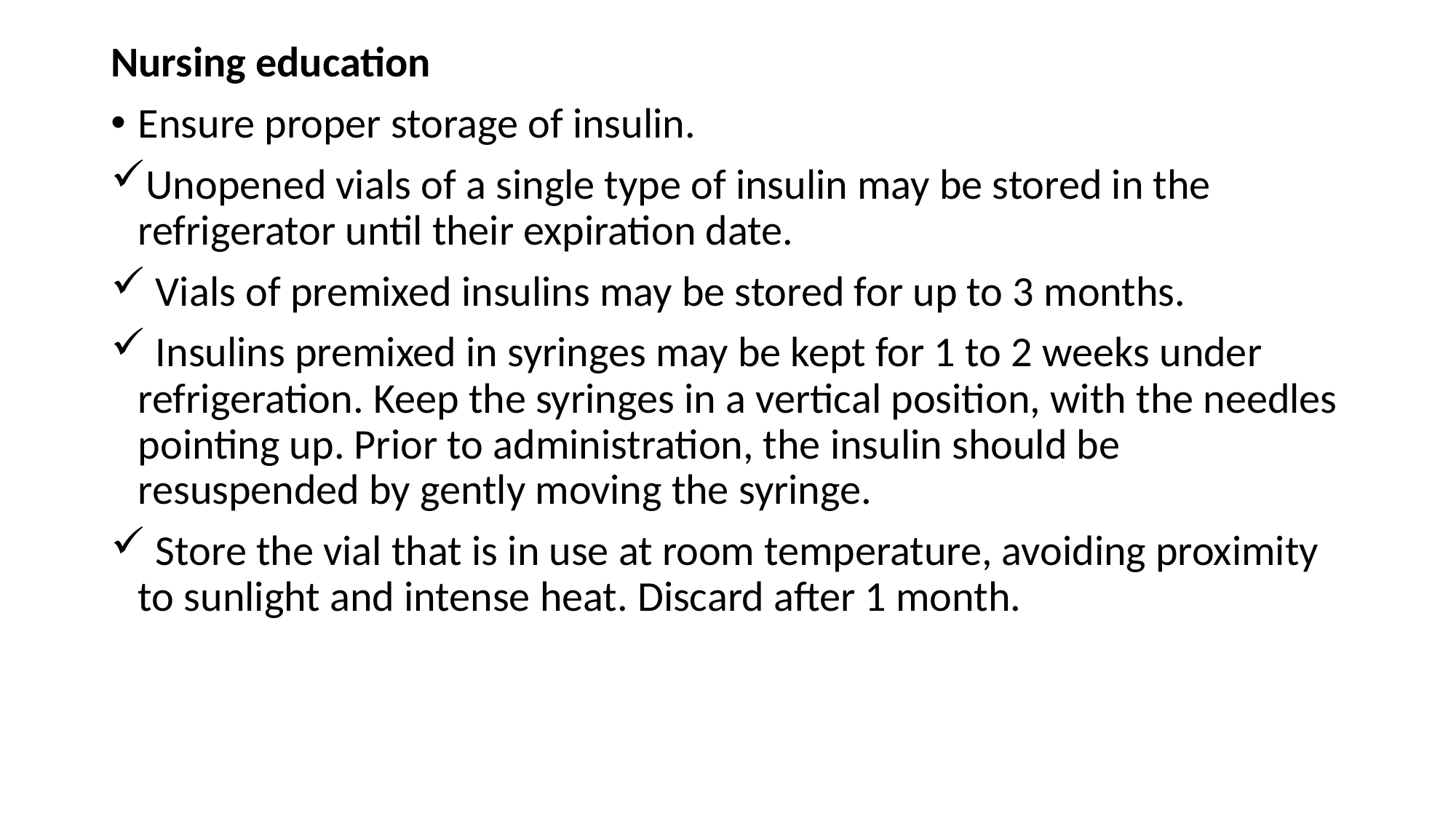

Nursing education
Ensure proper storage of insulin.
Unopened vials of a single type of insulin may be stored in the refrigerator until their expiration date.
 Vials of premixed insulins may be stored for up to 3 months.
 Insulins premixed in syringes may be kept for 1 to 2 weeks under refrigeration. Keep the syringes in a vertical position, with the needles pointing up. Prior to administration, the insulin should be resuspended by gently moving the syringe.
 Store the vial that is in use at room temperature, avoiding proximity to sunlight and intense heat. Discard after 1 month.